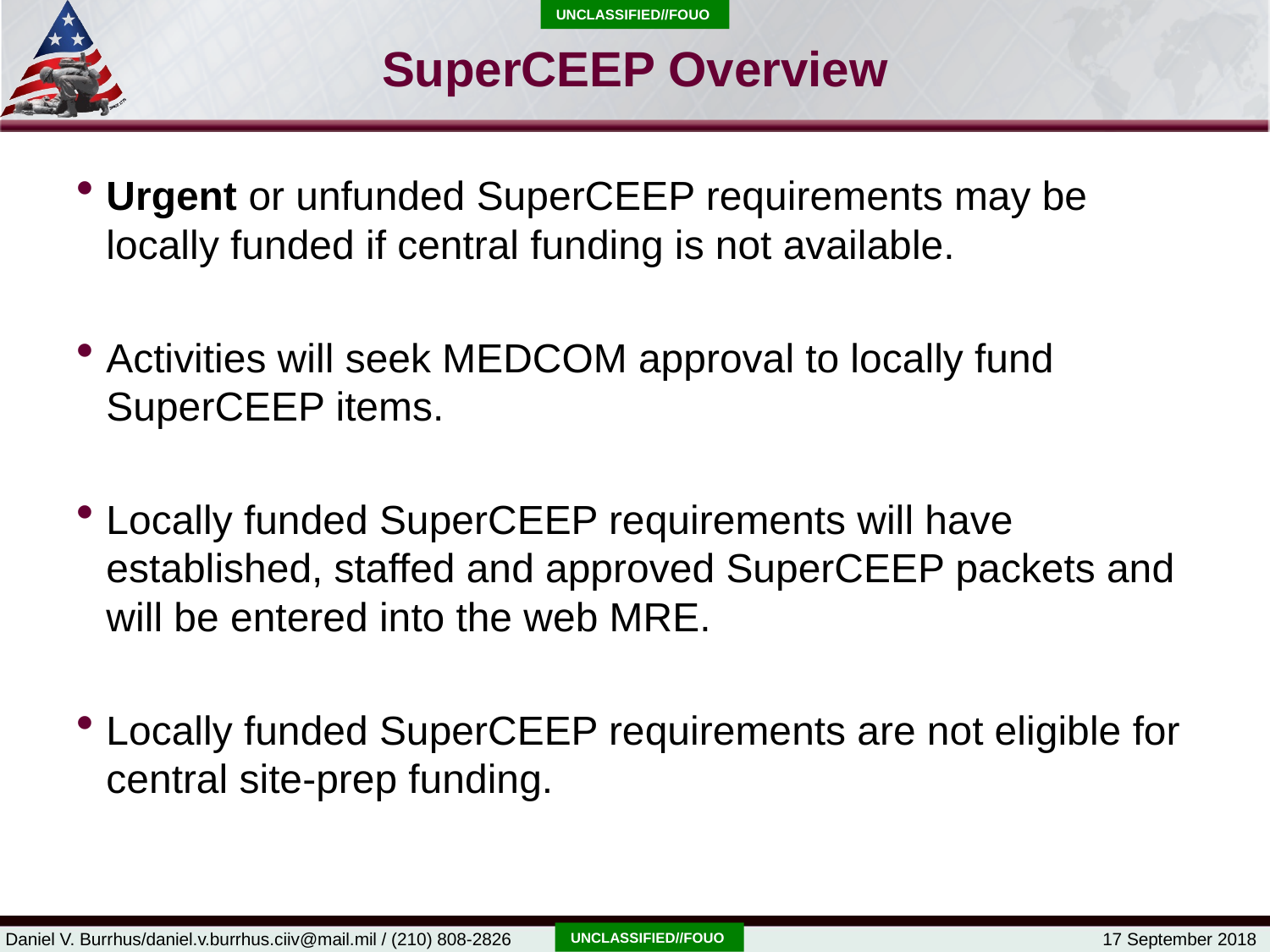

Unclassified//FOUO
# SuperCEEP Overview
Urgent or unfunded SuperCEEP requirements may be locally funded if central funding is not available.

Activities will seek MEDCOM approval to locally fund SuperCEEP items.

Locally funded SuperCEEP requirements will have established, staffed and approved SuperCEEP packets and will be entered into the web MRE.

Locally funded SuperCEEP requirements are not eligible for central site-prep funding.

Unclassified//FOUO